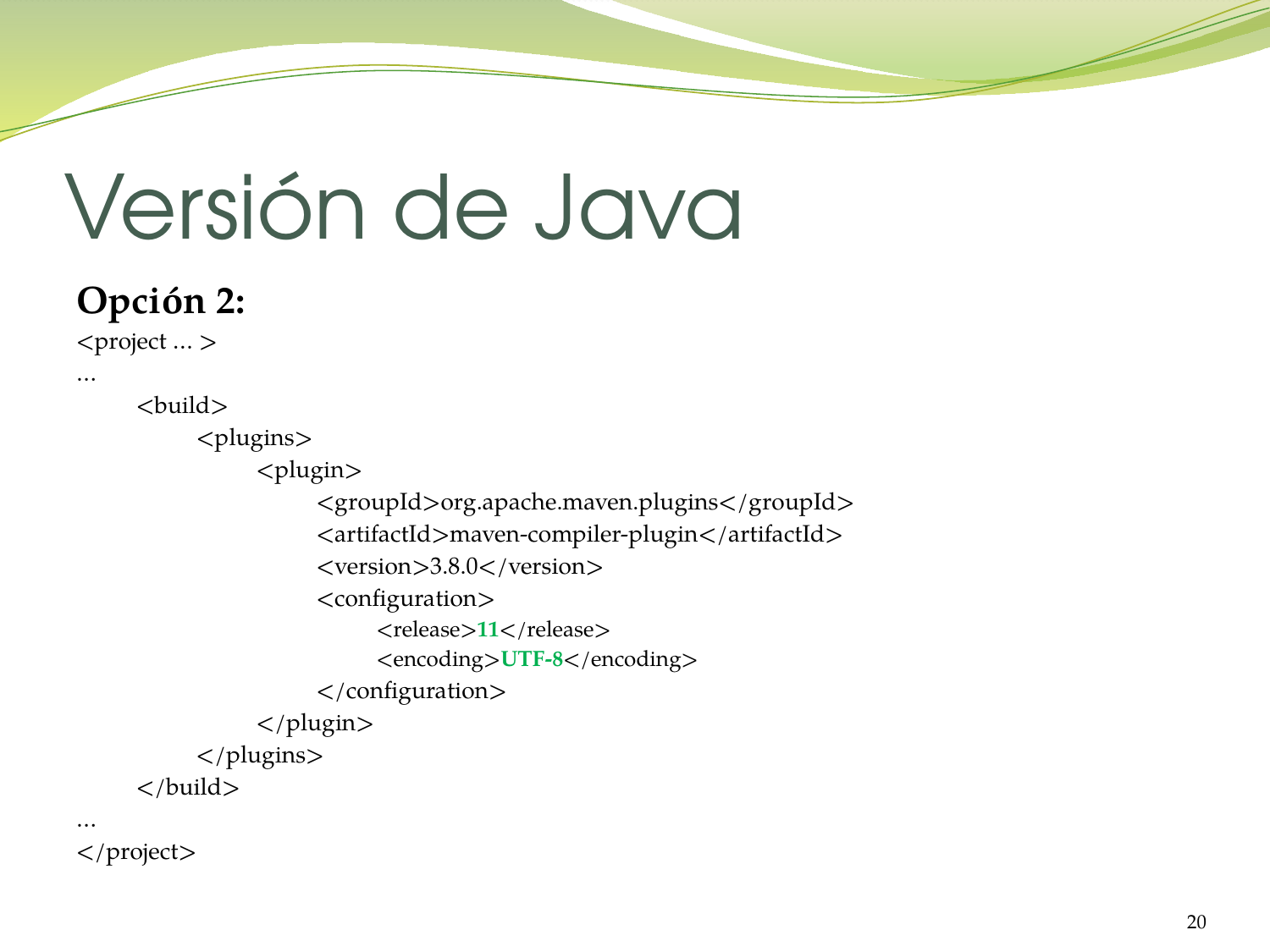

# Versión de Java
Opción 2:
<project … >
…
<build>
<plugins>
<plugin>
<groupId>org.apache.maven.plugins</groupId>
<artifactId>maven-compiler-plugin</artifactId>
<version>3.8.0</version>
<configuration>
<release>11</release>
<encoding>UTF-8</encoding>
</configuration>
</plugin>
</plugins>
</build>
…
</project>
20